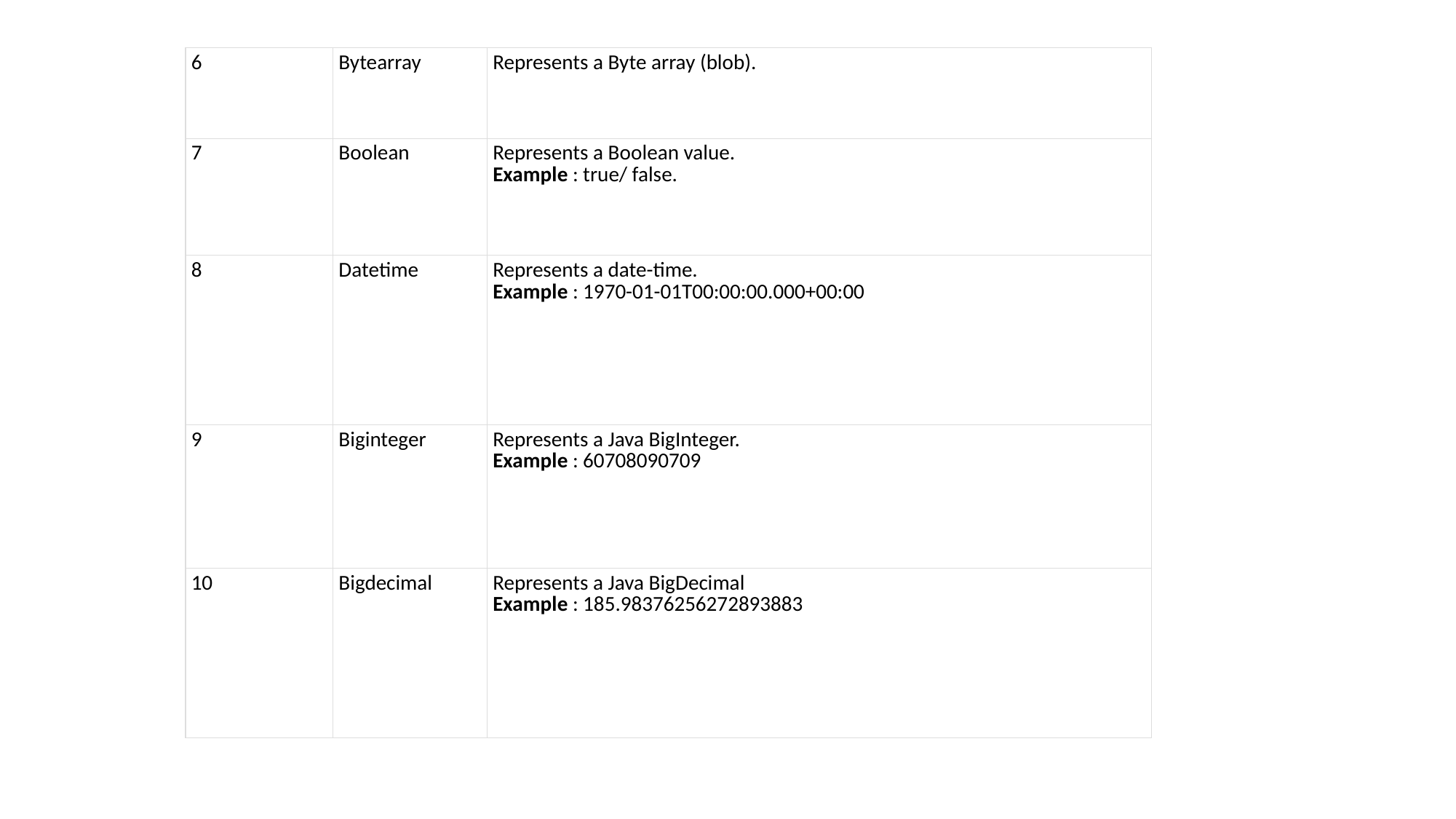

| 6 | Bytearray | Represents a Byte array (blob). |
| --- | --- | --- |
| 7 | Boolean | Represents a Boolean value. Example : true/ false. |
| 8 | Datetime | Represents a date-time. Example : 1970-01-01T00:00:00.000+00:00 |
| 9 | Biginteger | Represents a Java BigInteger. Example : 60708090709 |
| 10 | Bigdecimal | Represents a Java BigDecimal Example : 185.98376256272893883 |